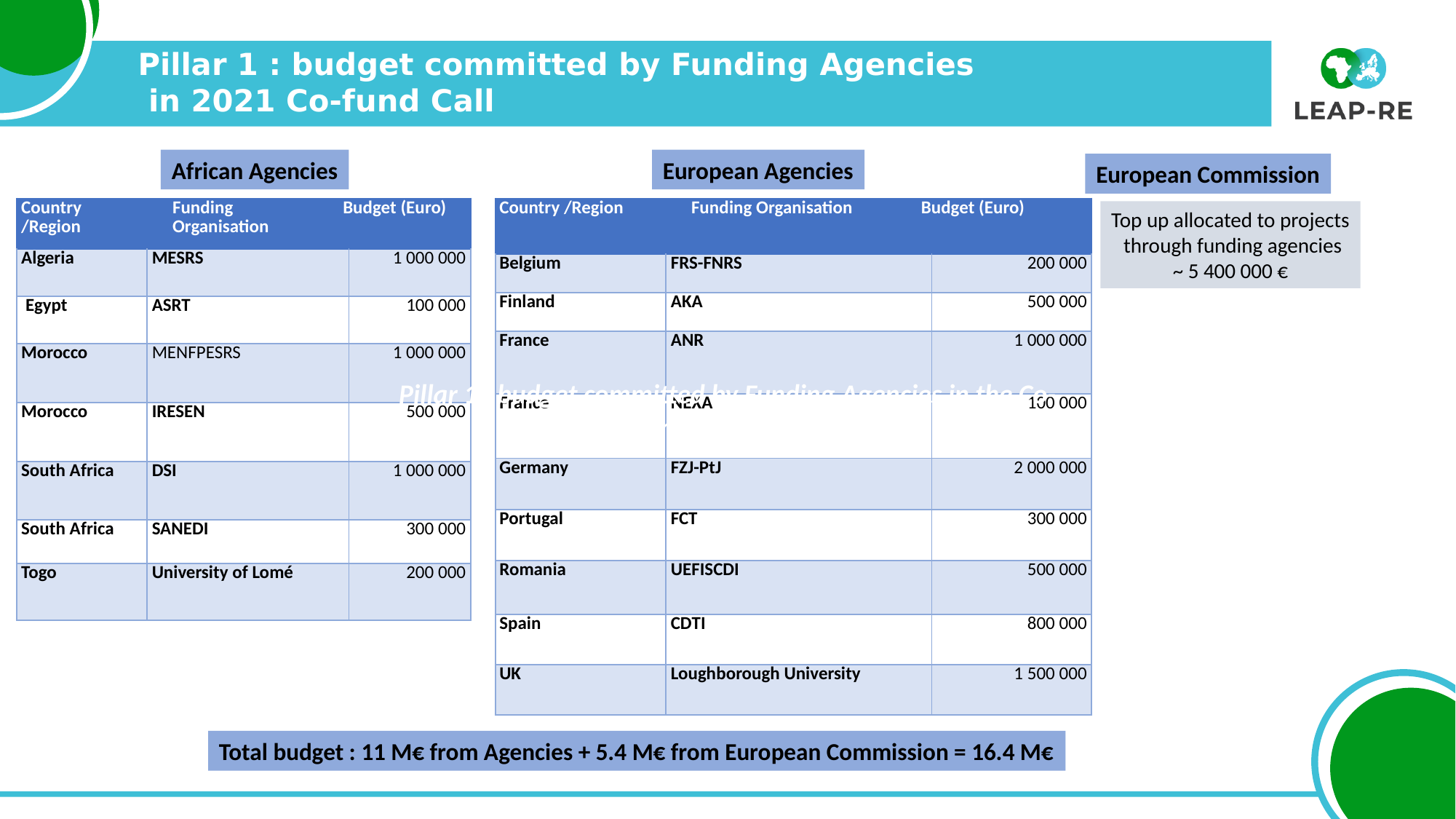

Pillar 1 : budget committed by Funding Agencies
 in 2021 Co-fund Call
African Agencies
European Agencies
European Commission
| Country /Region | Funding Organisation | Budget (Euro) |  |
| --- | --- | --- | --- |
| Algeria | MESRS |  | 1 000 000 |
| Egypt | ASRT |  | 100 000 |
| Morocco | MENFPESRS |  | 1 000 000 |
| Morocco | IRESEN |  | 500 000 |
| South Africa | DSI |  | 1 000 000 |
| South Africa | SANEDI |  | 300 000 |
| Togo | University of Lomé |  | 200 000 |
| Country /Region | Funding Organisation | Budget (Euro) |  |
| --- | --- | --- | --- |
| Belgium | FRS-FNRS |  | 200 000 |
| Finland | AKA |  | 500 000 |
| France | ANR |  | 1 000 000 |
| France | NEXA |  | 100 000 |
| Germany | FZJ-PtJ |  | 2 000 000 |
| Portugal | FCT |  | 300 000 |
| Romania | UEFISCDI |  | 500 000 |
| Spain | CDTI |  | 800 000 |
| UK | Loughborough University |  | 1 500 000 |
Top up allocated to projects
 through funding agencies
~ 5 400 000 €
Pillar 1 : budget committed by Funding Agencies in the Co-fund transnational Call launched
Total budget : 11 M€ from Agencies + 5.4 M€ from European Commission = 16.4 M€